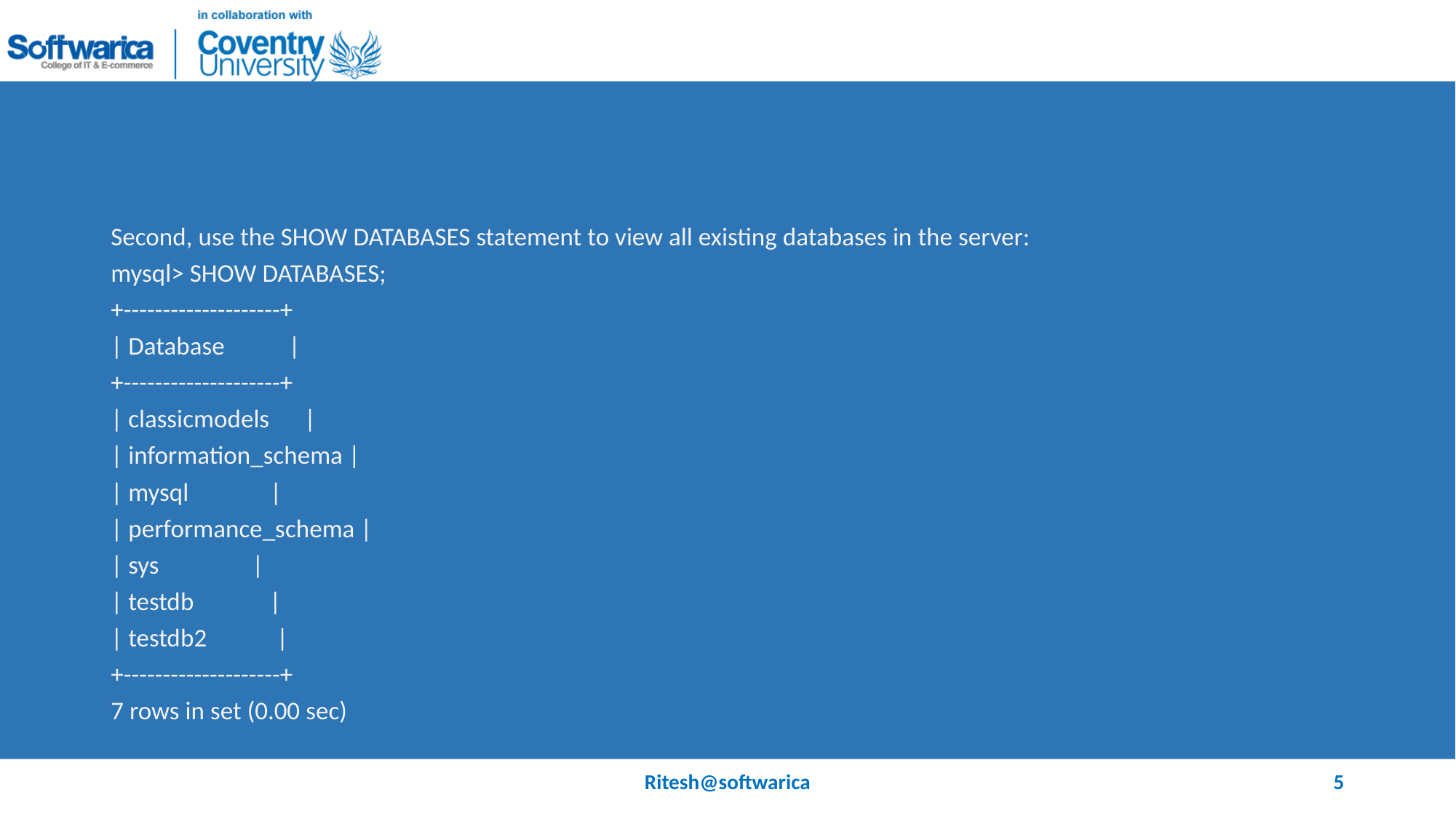

#
Second, use the SHOW DATABASES statement to view all existing databases in the server:
mysql> SHOW DATABASES;
+--------------------+
| Database           |
+--------------------+
| classicmodels      |
| information_schema |
| mysql              |
| performance_schema |
| sys                |
| testdb             |
| testdb2            |
+--------------------+
7 rows in set (0.00 sec)
Ritesh@softwarica
5